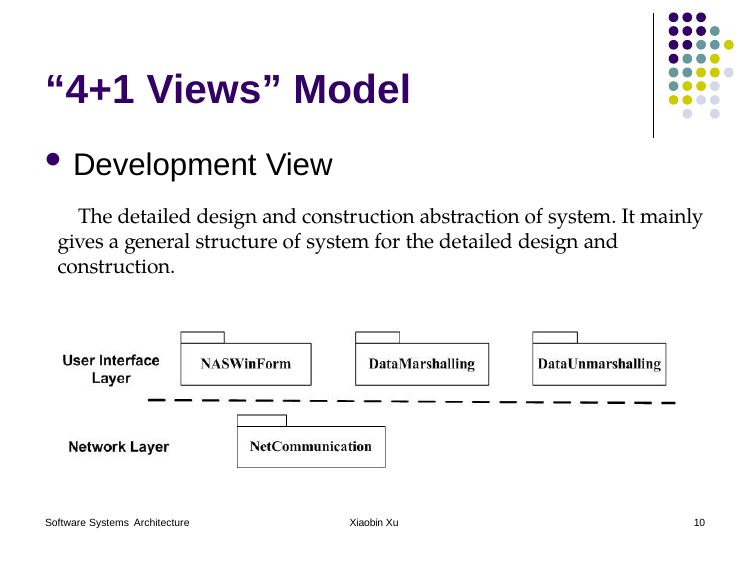

# “4+1 Views” Model
Development View
The detailed design and construction abstraction of system. It mainly  gives a general structure of system for the detailed design and  construction.

Software Systems  Architecture
Xiaobin Xu
10